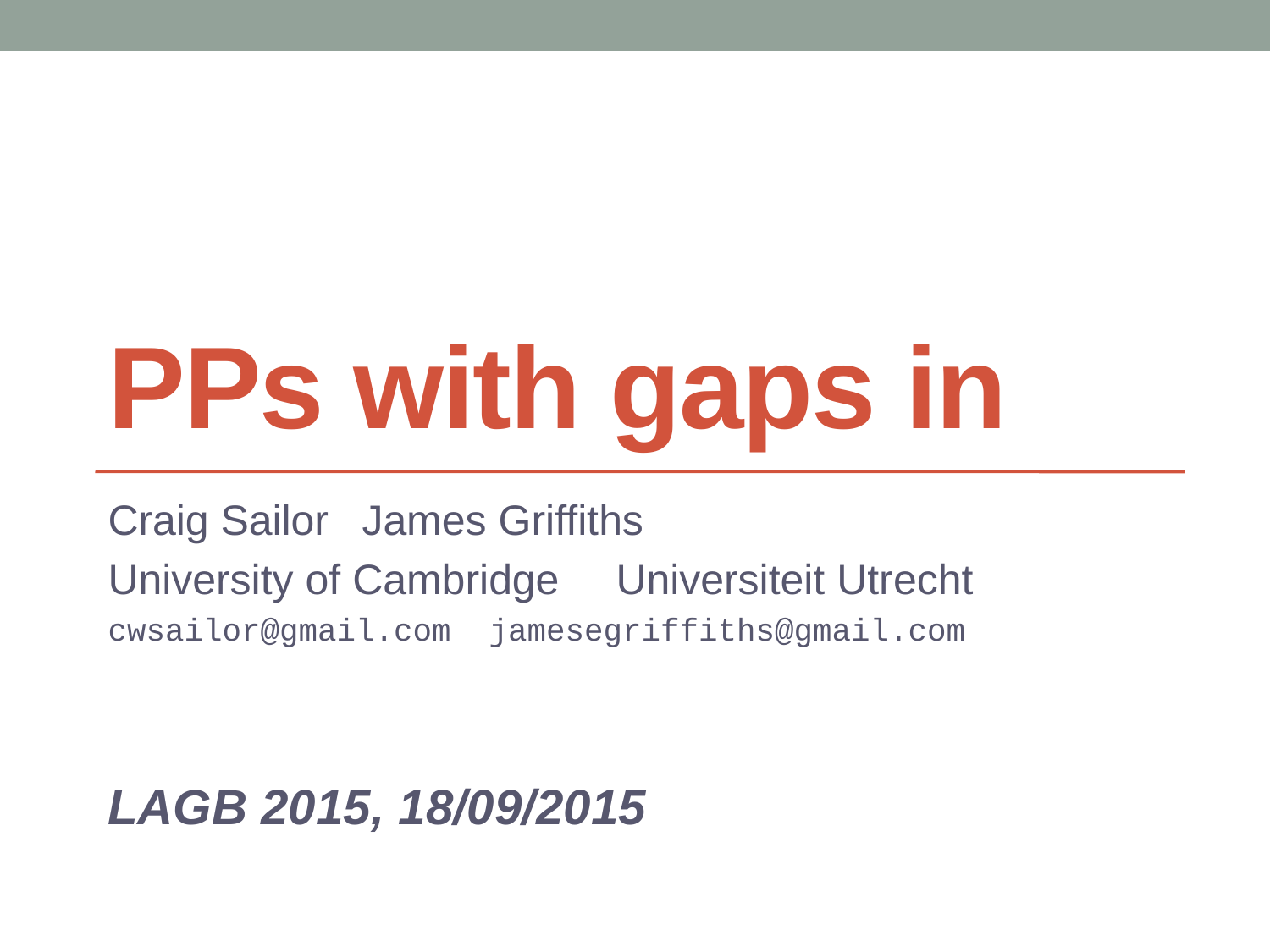

# PPs with gaps in
Craig Sailor	James Griffiths
University of Cambridge 	Universiteit Utrecht
cwsailor@gmail.com	jamesegriffiths@gmail.com

LAGB 2015, 18/09/2015